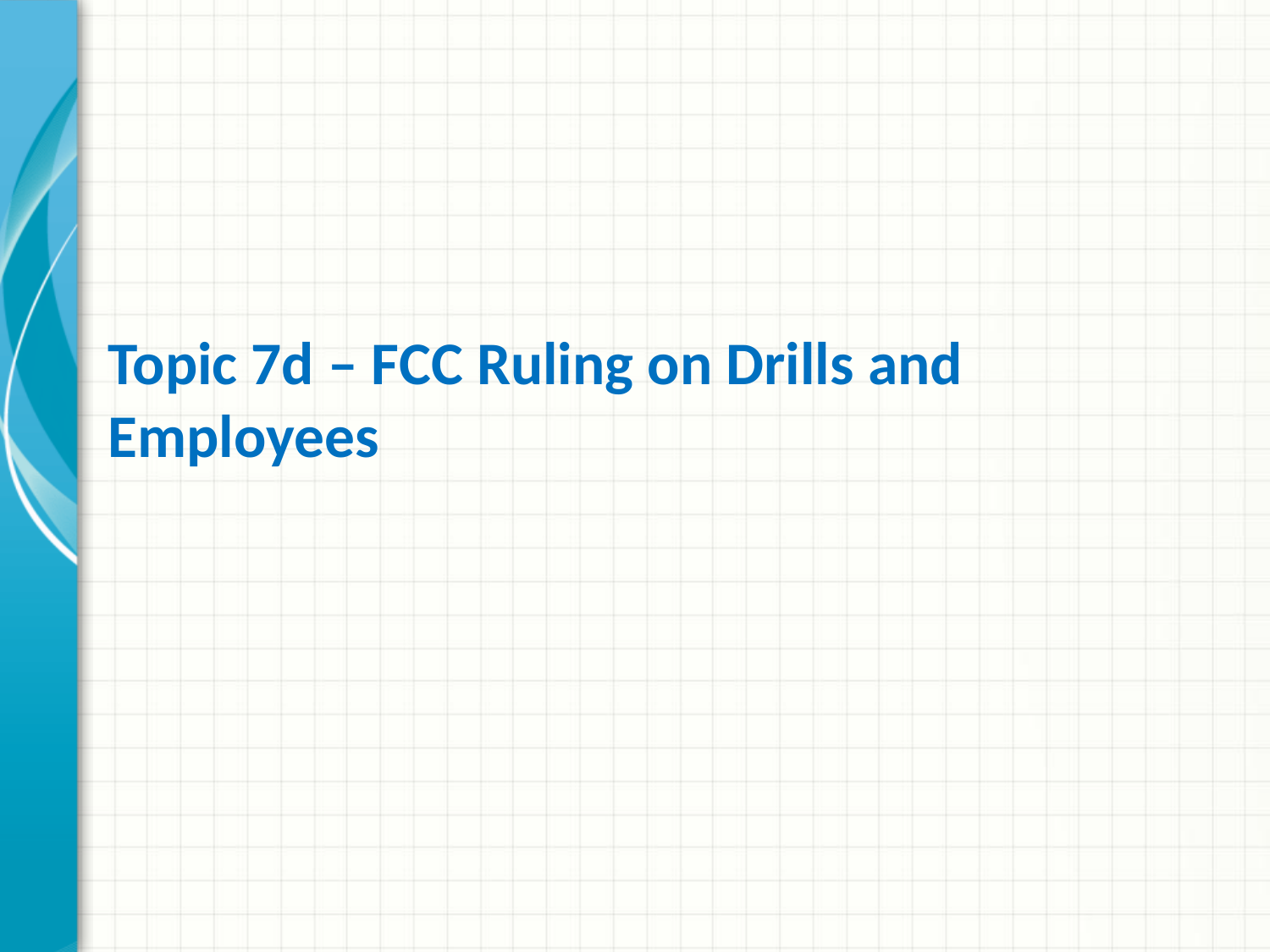

# Topic 7d – FCC Ruling on Drills and Employees